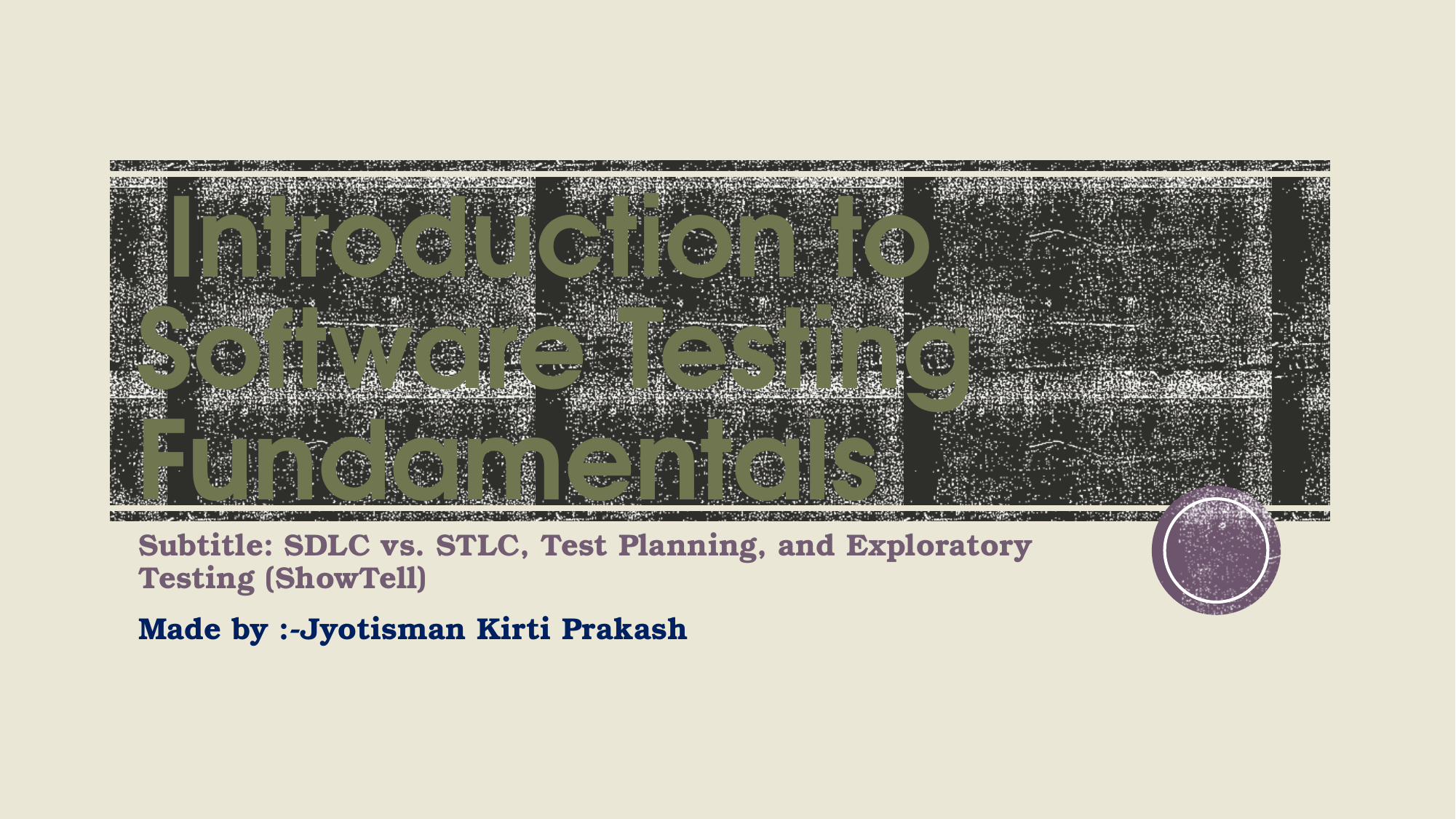

# Introduction to Software Testing Fundamentals
Subtitle: SDLC vs. STLC, Test Planning, and Exploratory Testing (ShowTell)
Made by :-Jyotisman Kirti Prakash